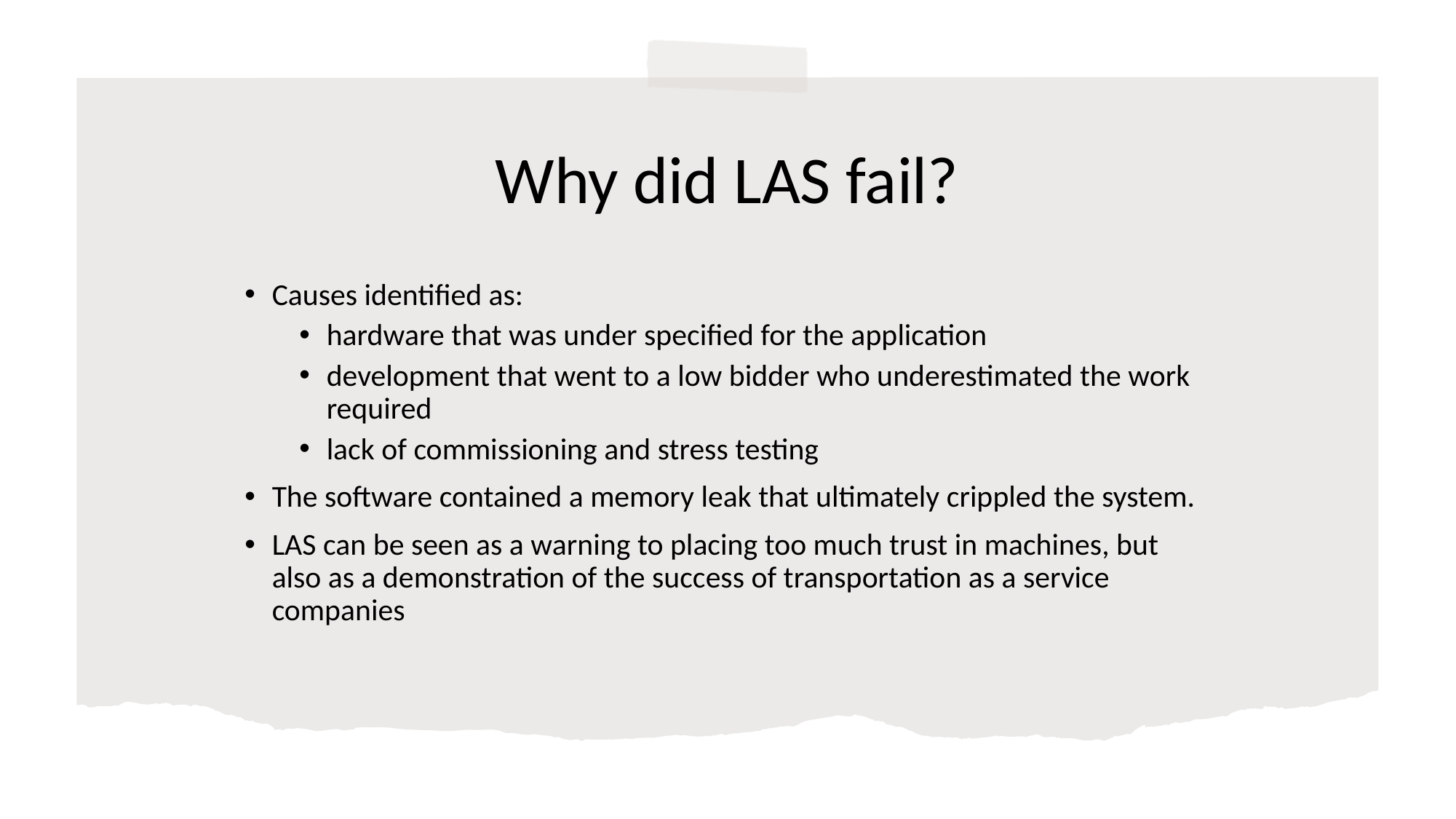

# Why did LAS fail?
Causes identified as:
hardware that was under specified for the application
development that went to a low bidder who underestimated the work required
lack of commissioning and stress testing
The software contained a memory leak that ultimately crippled the system.
LAS can be seen as a warning to placing too much trust in machines, but also as a demonstration of the success of transportation as a service companies